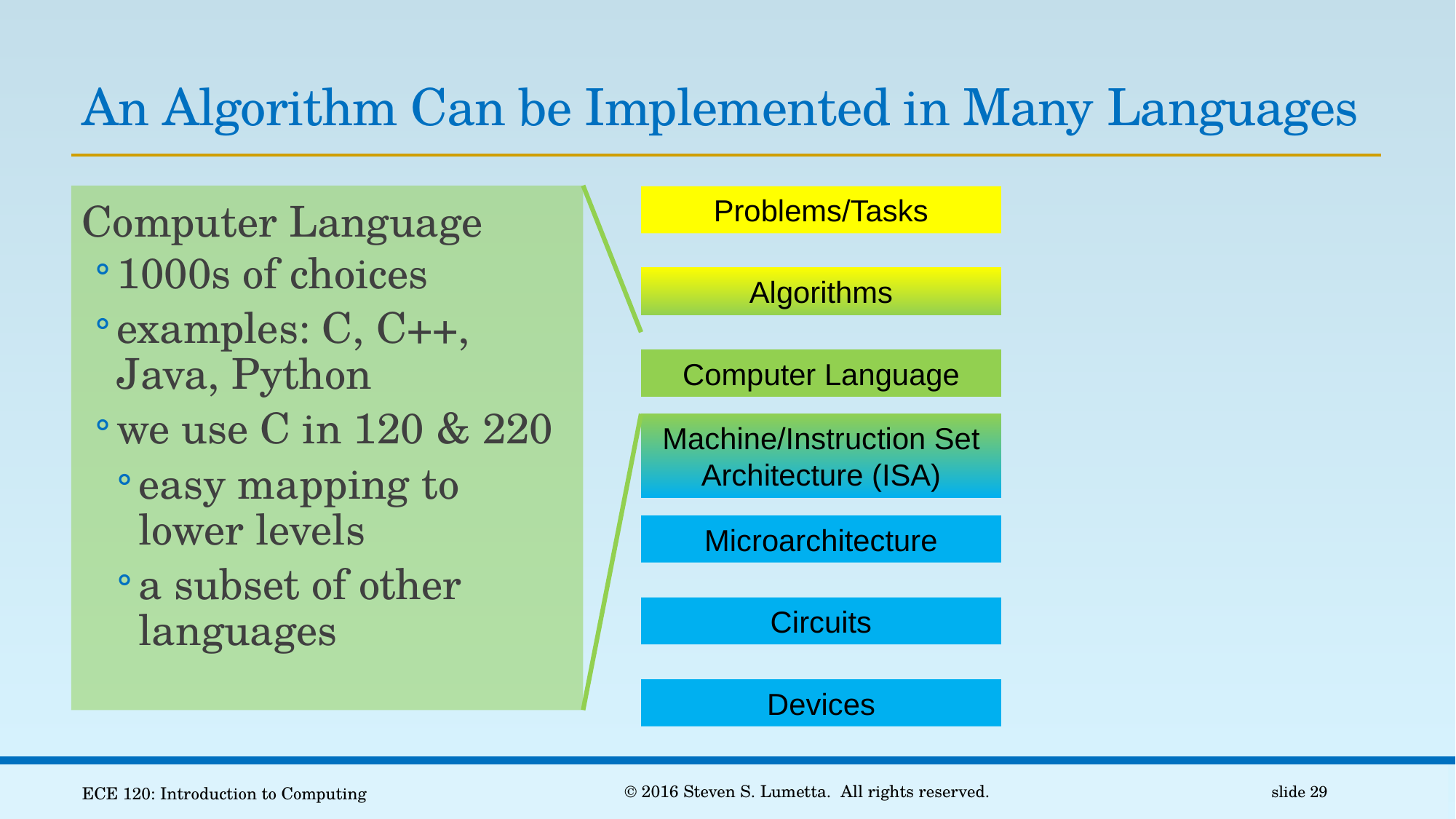

# An Algorithm Can be Implemented in Many Languages
Problems/Tasks
Algorithms
Computer Language
Machine/Instruction Set Architecture (ISA)
Microarchitecture
Circuits
Devices

Computer Language
1000s of choices
examples: C, C++,
Java, Python
we use C in 120 & 220
easy mapping to
lower levels
a subset of other
languages
ECE 120: Introduction to Computing
© 2016 Steven S. Lumetta.  All rights reserved.
slide 29